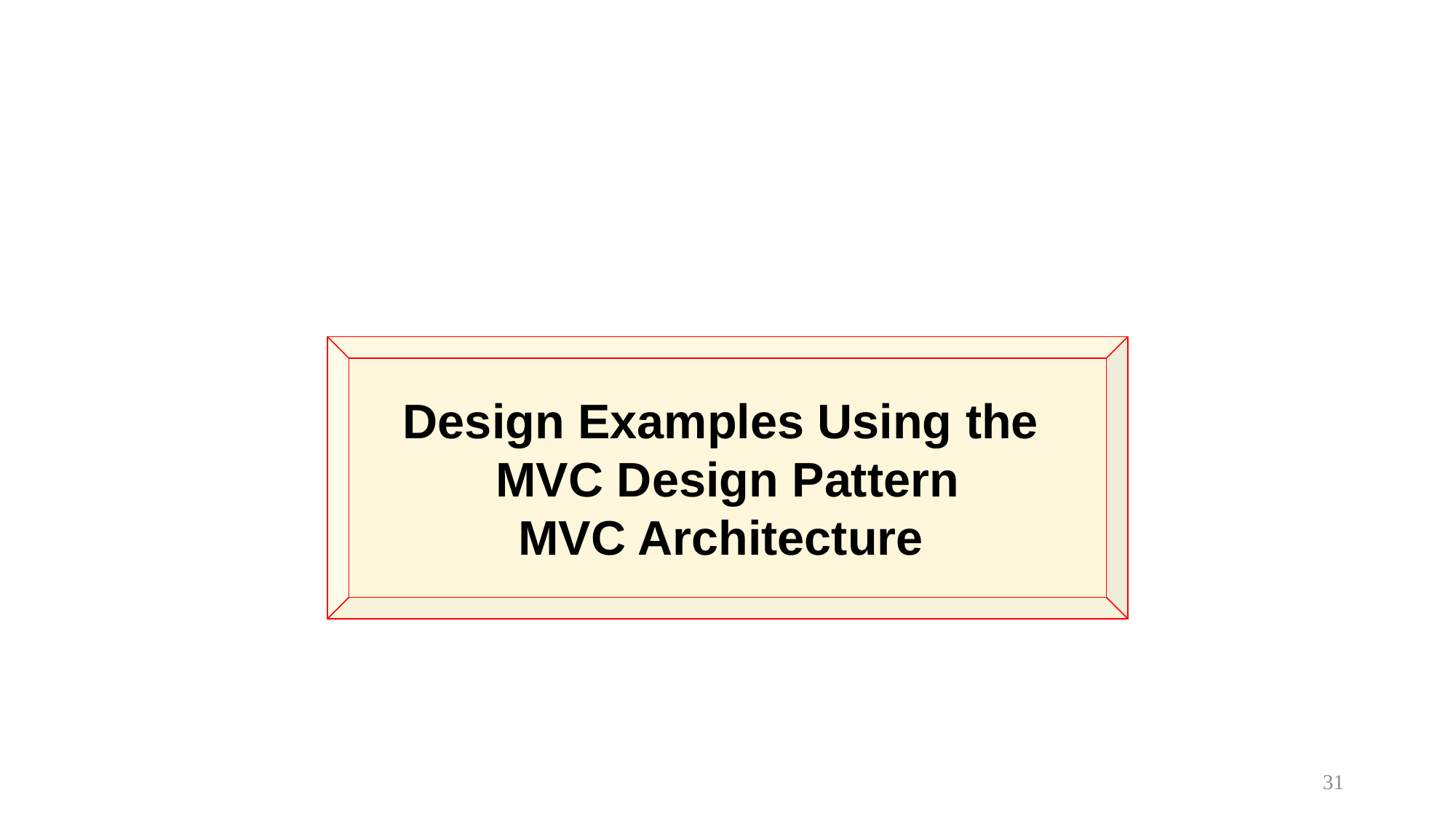

#
Design Examples Using the
MVC Design Pattern
MVC Architecture
31